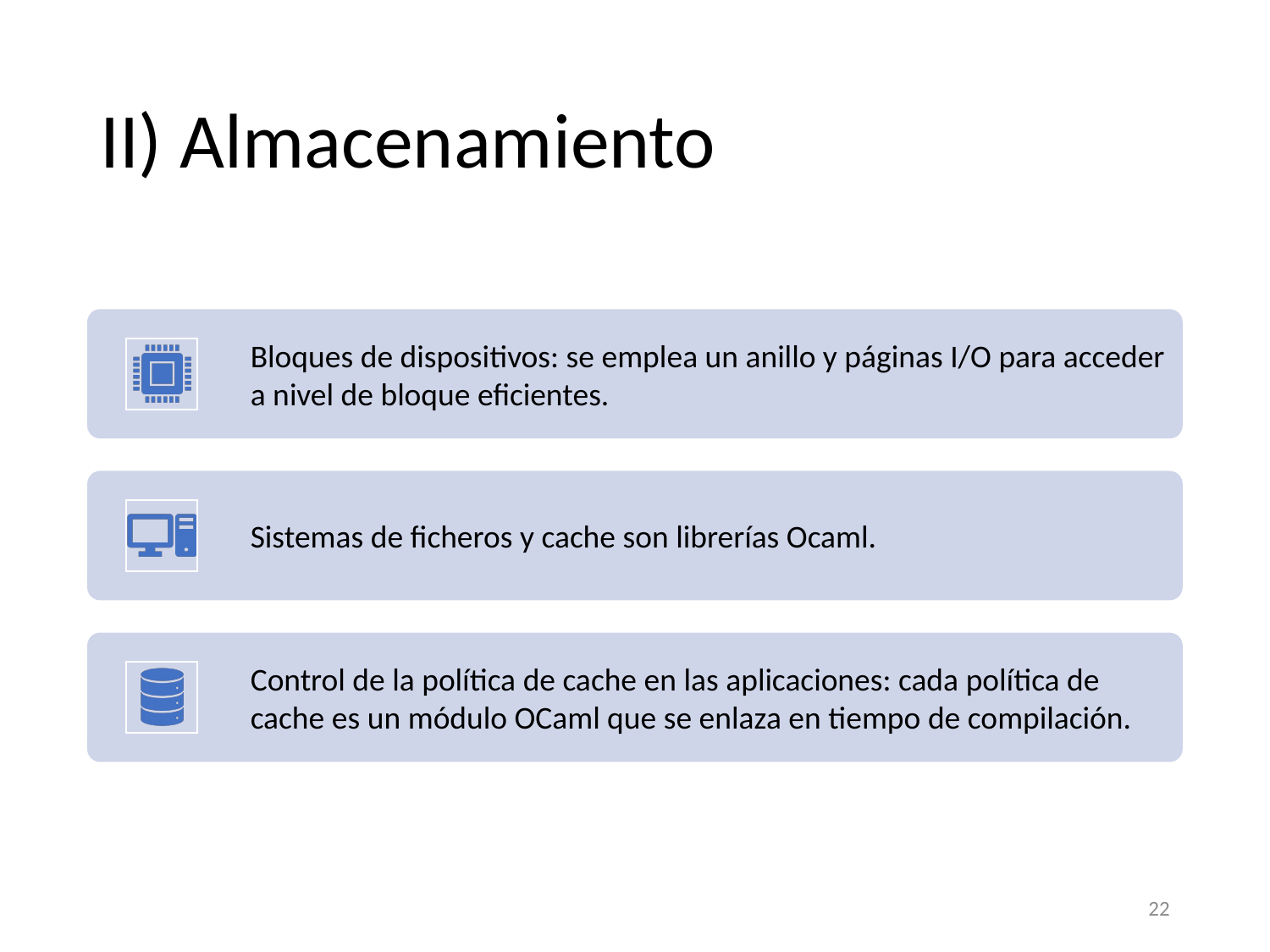

# II) Almacenamiento
Bloques de dispositivos: se emplea un anillo y páginas I/O para acceder a nivel de bloque eficientes.
Sistemas de ficheros y cache son librerías Ocaml.
Control de la política de cache en las aplicaciones: cada política de cache es un módulo OCaml que se enlaza en tiempo de compilación.
22